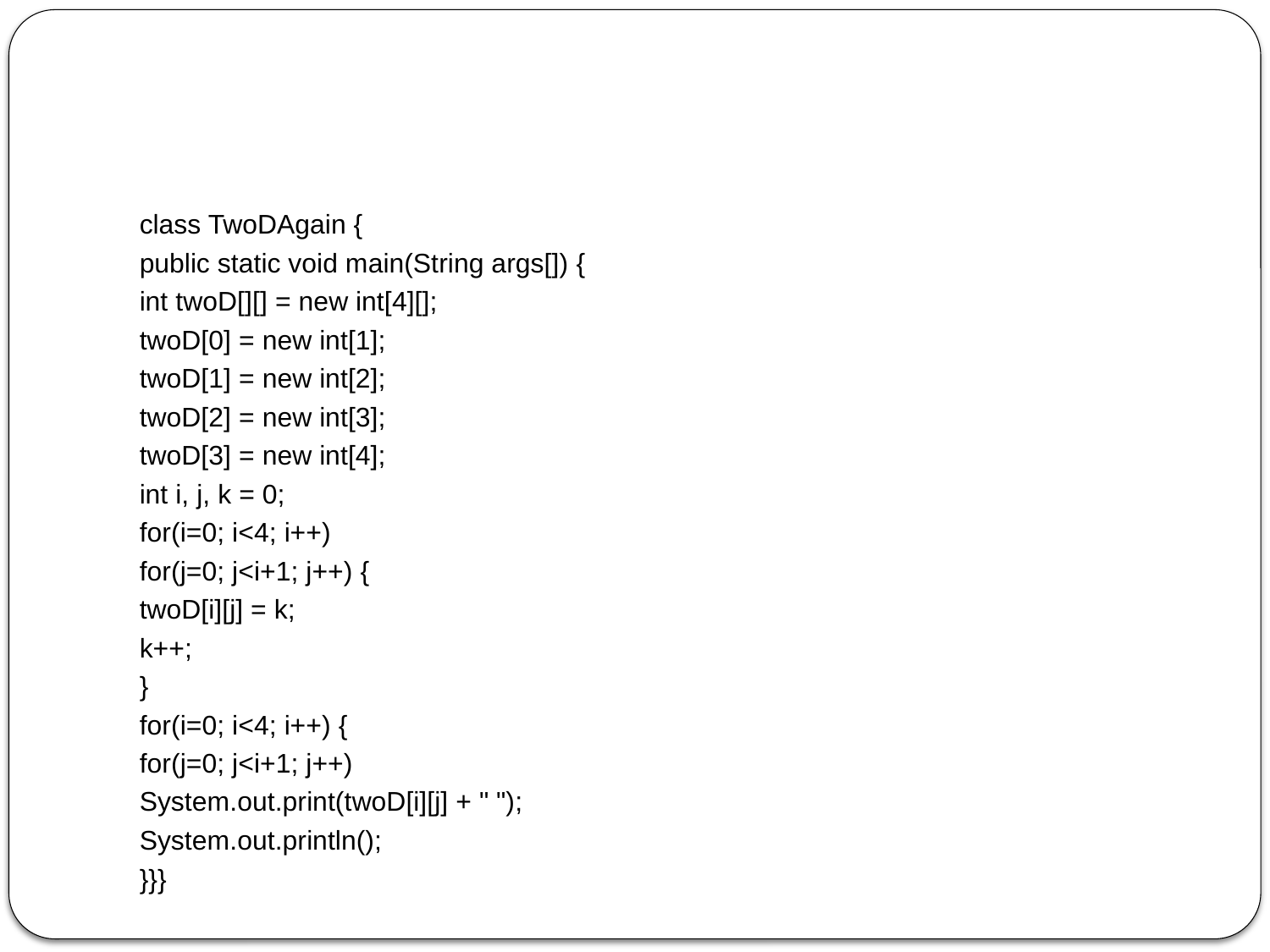

#
class TwoDAgain {
public static void main(String args[]) {
int twoD[][] = new int[4][];
twoD[0] = new int[1];
twoD[1] = new int[2];
twoD[2] = new int[3];
twoD[3] = new int[4];
int i, j, k = 0;
for(i=0; i<4; i++)
for(j=0; j<i+1; j++) {
twoD[i][j] = k;
k++;
}
for(i=0; i<4; i++) {
for(j=0; j<i+1; j++)
System.out.print(twoD[i][j] + " ");
System.out.println();
}}}